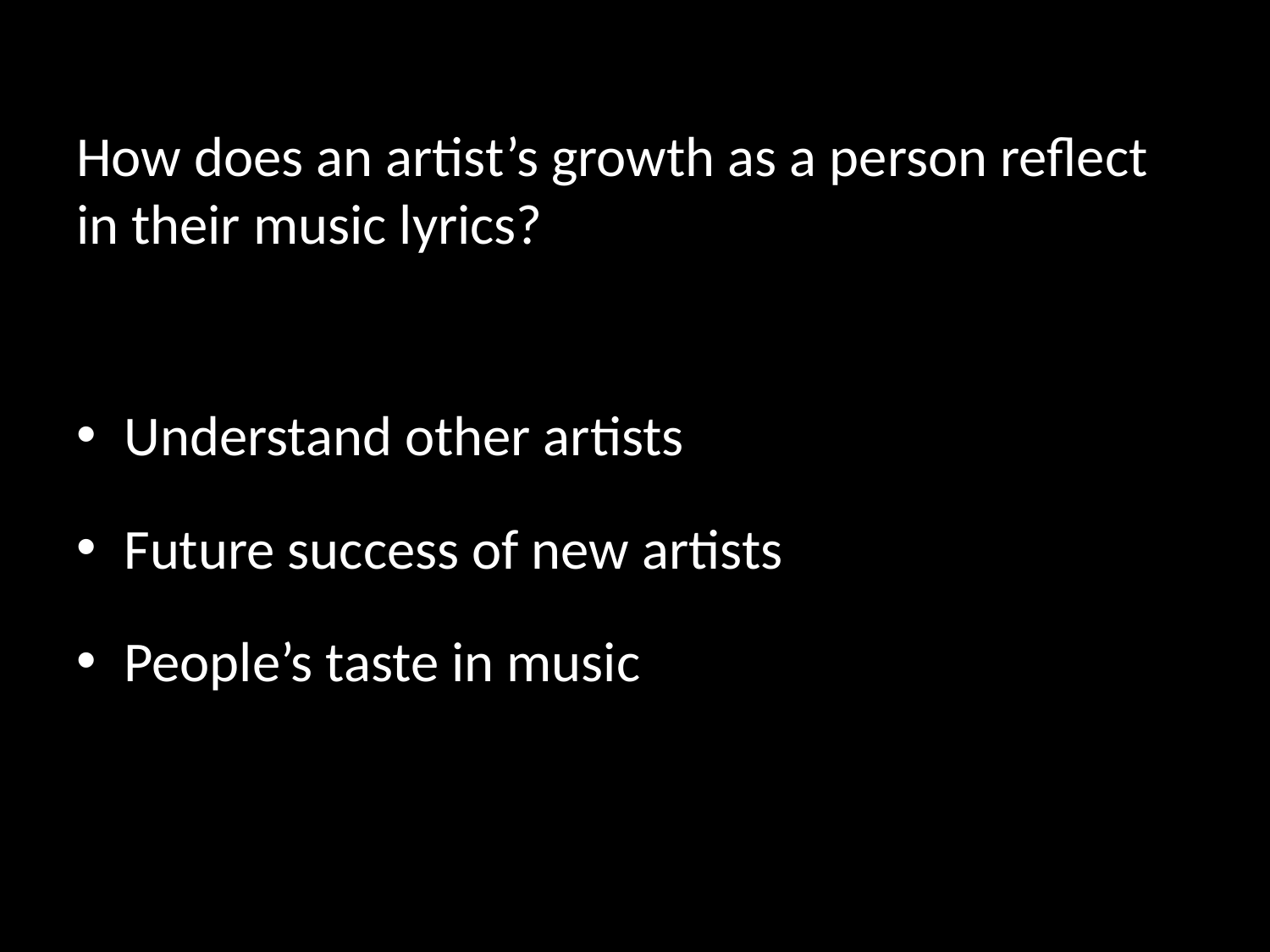

How does an artist’s growth as a person reflect in their music lyrics?

Understand other artists
Future success of new artists
People’s taste in music